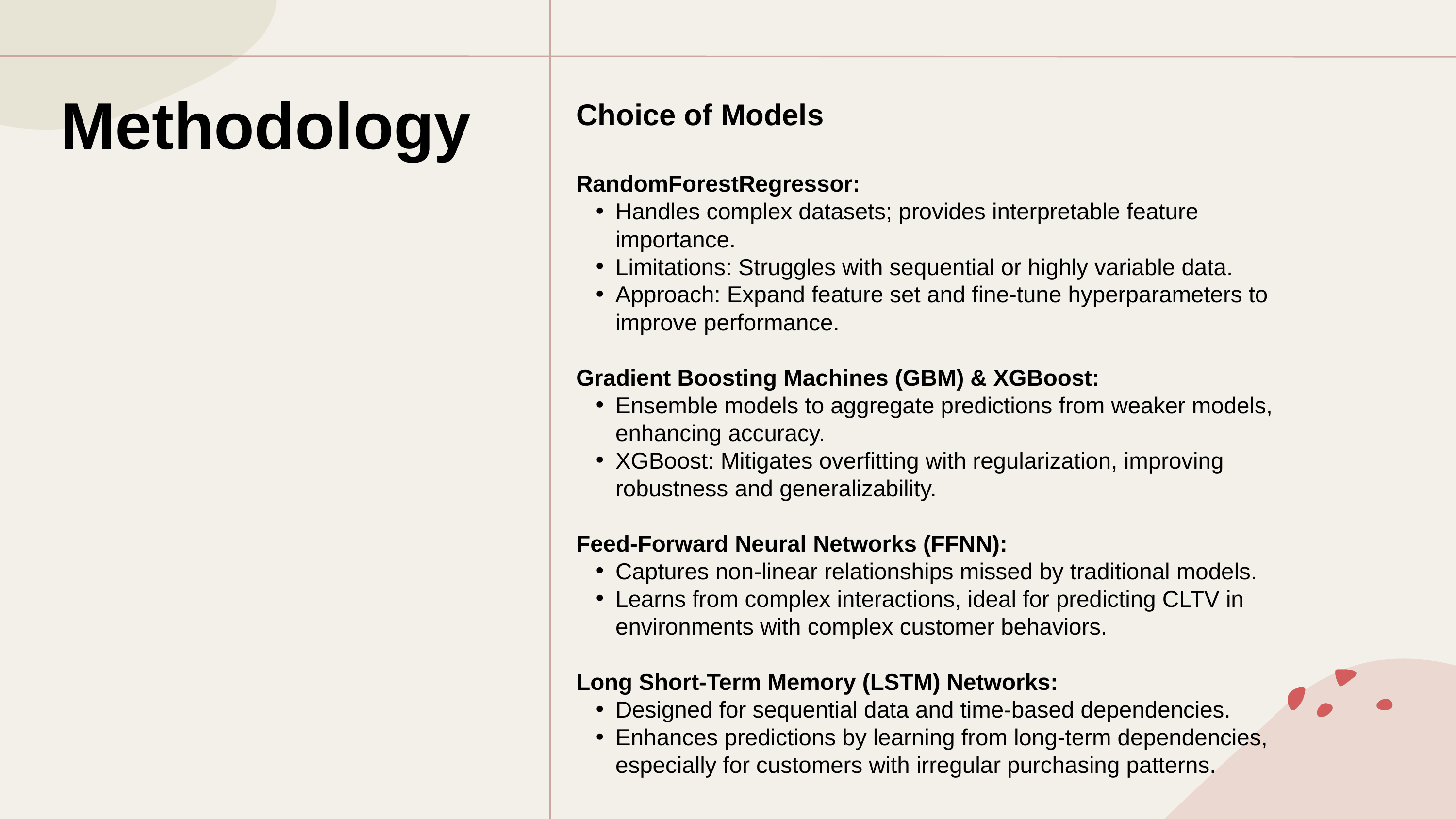

Choice of Models
RandomForestRegressor:
Handles complex datasets; provides interpretable feature importance.
Limitations: Struggles with sequential or highly variable data.
Approach: Expand feature set and fine-tune hyperparameters to improve performance.

Gradient Boosting Machines (GBM) & XGBoost:
Ensemble models to aggregate predictions from weaker models, enhancing accuracy.
XGBoost: Mitigates overfitting with regularization, improving robustness and generalizability.

Feed-Forward Neural Networks (FFNN):
Captures non-linear relationships missed by traditional models.
Learns from complex interactions, ideal for predicting CLTV in environments with complex customer behaviors.

Long Short-Term Memory (LSTM) Networks:
Designed for sequential data and time-based dependencies.
Enhances predictions by learning from long-term dependencies, especially for customers with irregular purchasing patterns.
Methodology